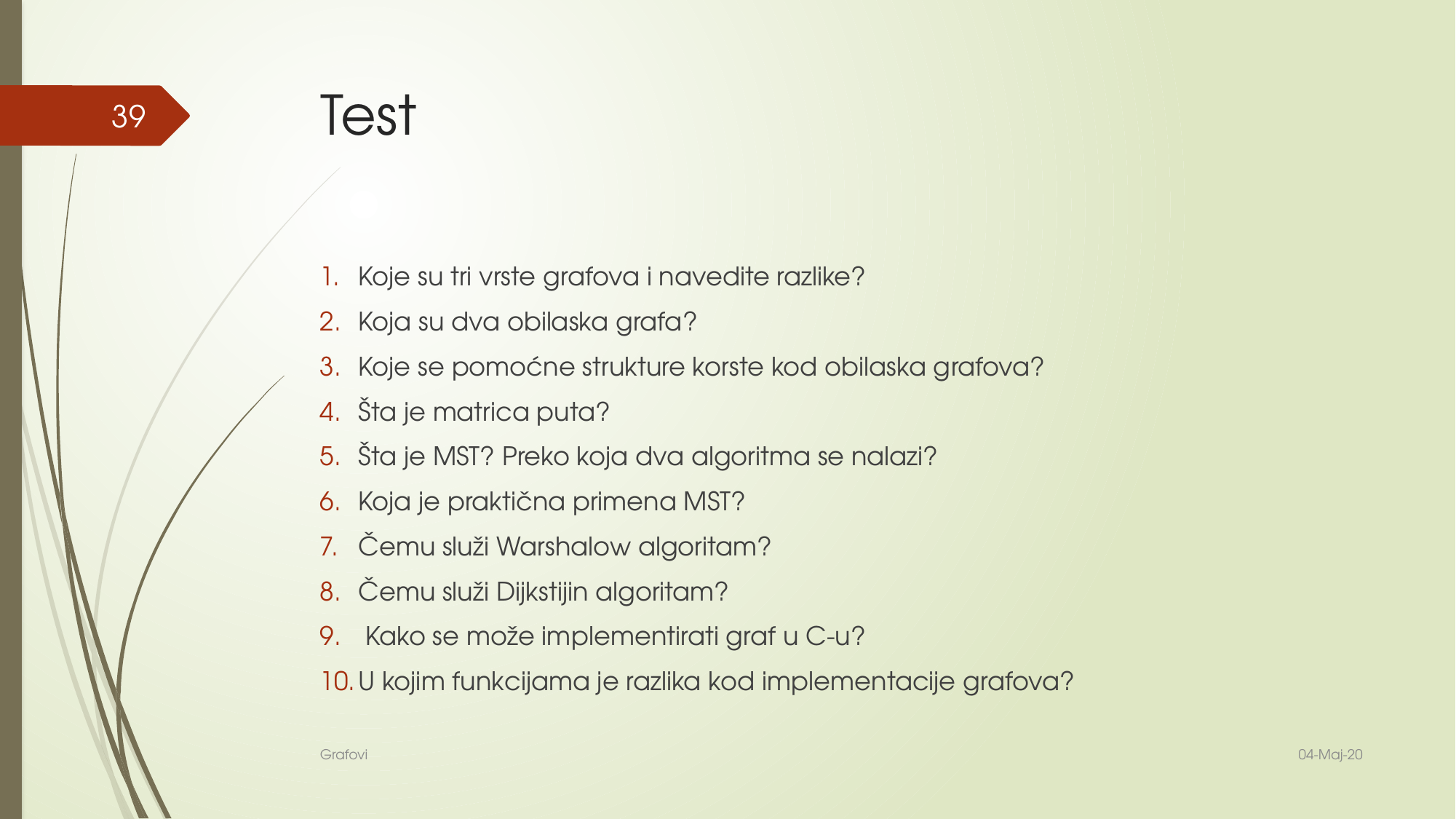

# Test
39
Koje su tri vrste grafova i navedite razlike?
Koja su dva obilaska grafa?
Koje se pomoćne strukture korste kod obilaska grafova?
Šta je matrica puta?
Šta je MST? Preko koja dva algoritma se nalazi?
Koja je praktična primena MST?
Čemu služi Warshalow algoritam?
Čemu služi Dijkstijin algoritam?
 Kako se može implementirati graf u C-u?
U kojim funkcijama je razlika kod implementacije grafova?

04-Maj-20
Grafovi